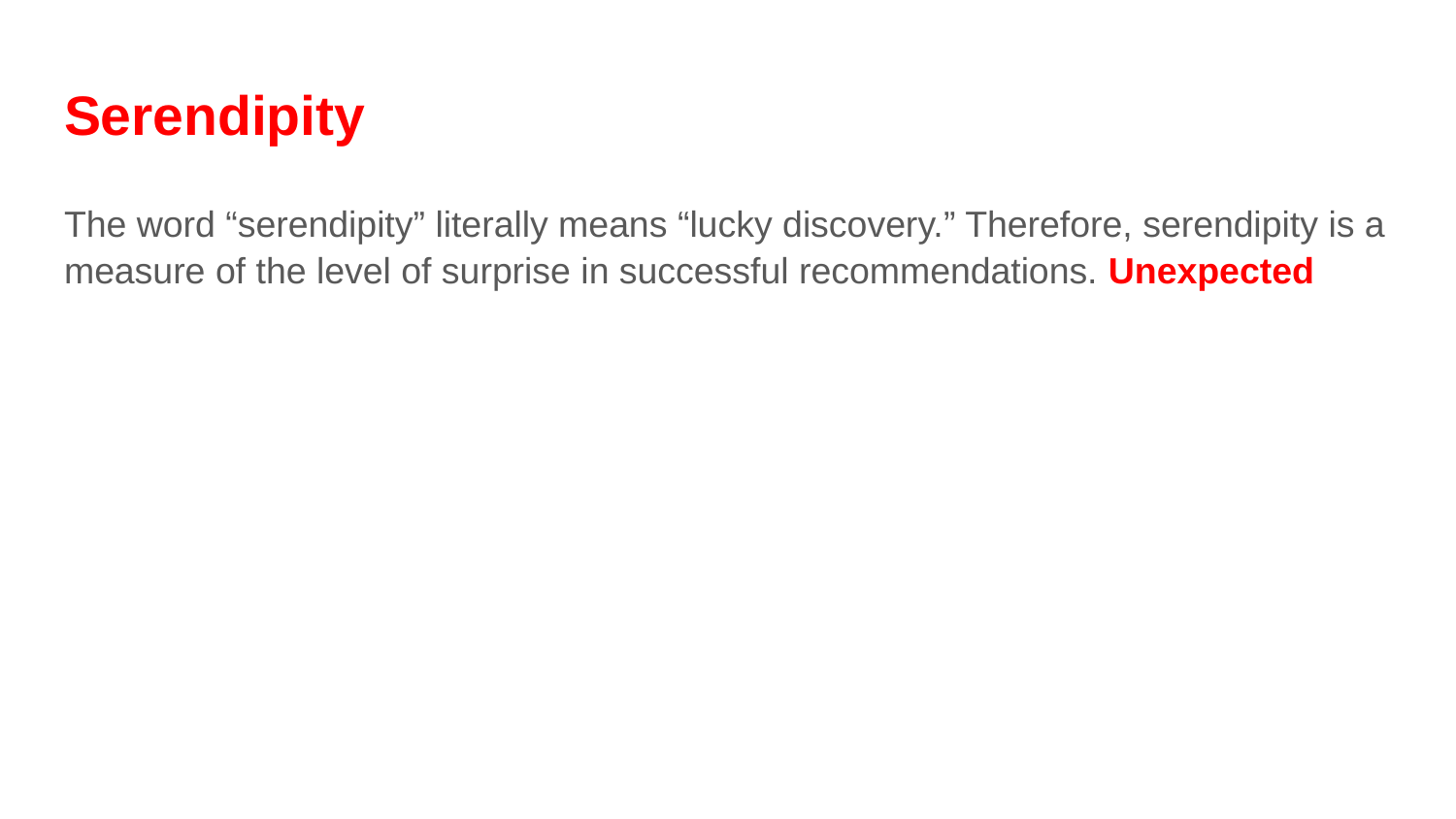

# Serendipity
The word “serendipity” literally means “lucky discovery.” Therefore, serendipity is a measure of the level of surprise in successful recommendations. Unexpected